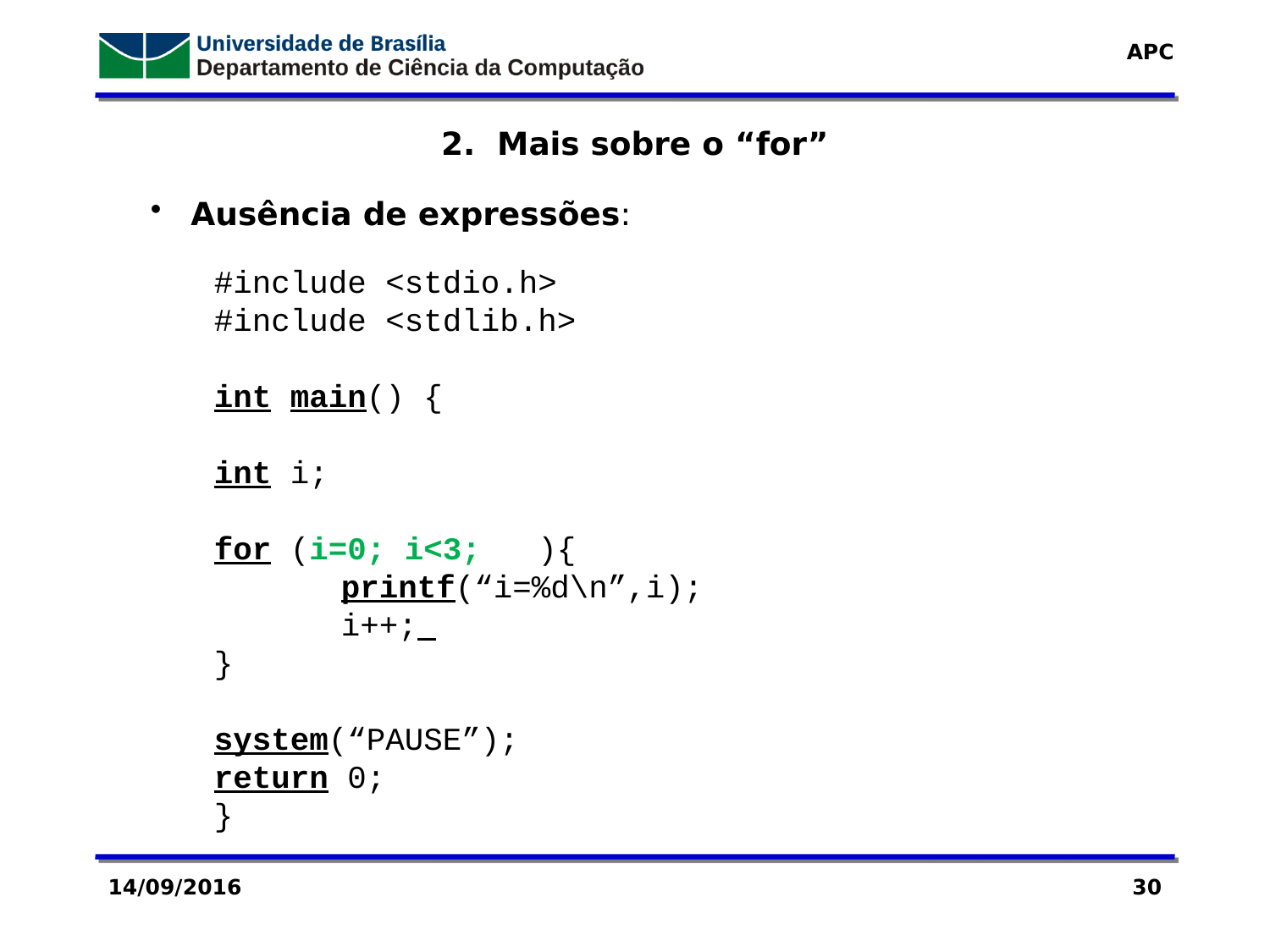

2.  Mais sobre o “for”
 Ausência de expressões:

#include <stdio.h>
#include <stdlib.h>

int main() {

int i;

for (i=0; i<3;   ){
	printf(“i=%d\n”,i);
	i++;
}

system(“PAUSE”);
return 0;
}
14/09/2016
30